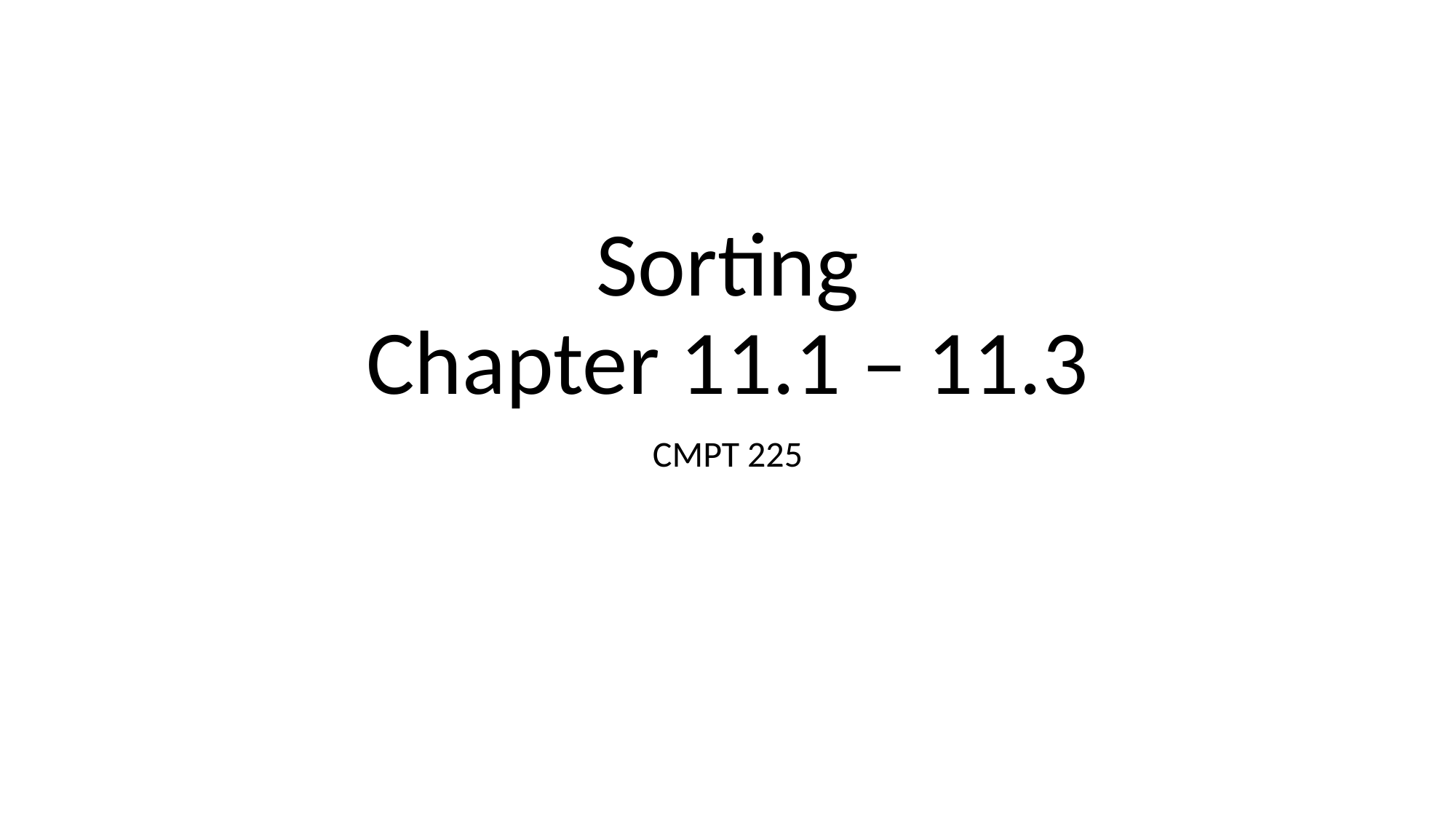

# Sorting Chapter 11.1 – 11.3
CMPT 225